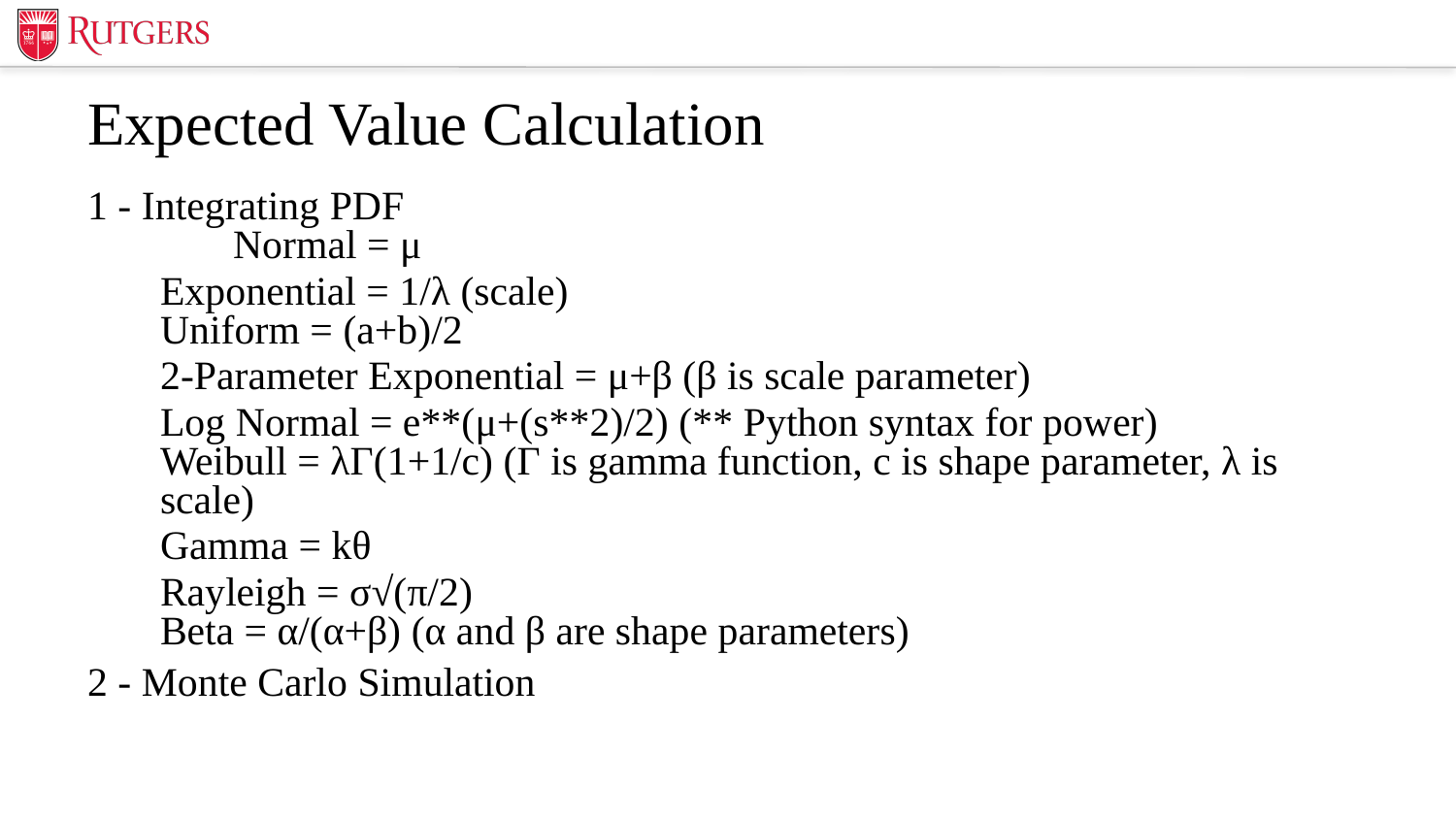

# Expected Value Calculation
1 - Integrating PDF
	Normal = μ
Exponential = 1/λ (scale)
Uniform = (a+b)/2
2-Parameter Exponential = μ+β (β is scale parameter)
Log Normal = e**(μ+(s**2)/2) (** Python syntax for power)
Weibull = λΓ(1+1/c) (Γ is gamma function, c is shape parameter, λ is scale)
Gamma = kθ
Rayleigh = σ√(π/2​)
Beta = α/(α+β) (α and β are shape parameters)
2 - Monte Carlo Simulation